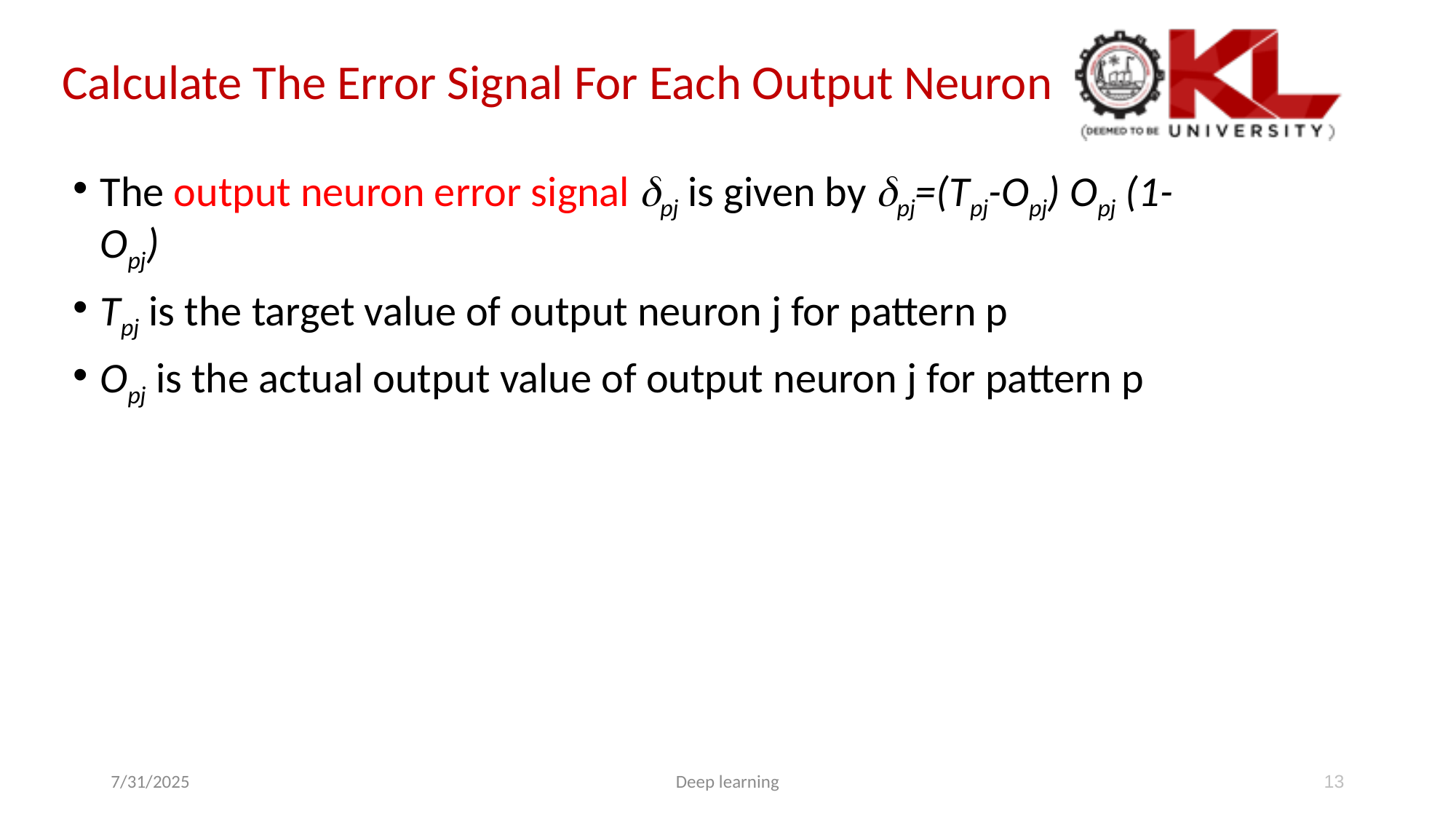

# Calculate The Error Signal For Each Output Neuron
The output neuron error signal δpj is given by δpj=(Tpj-Opj) Opj (1-Opj)
Tpj is the target value of output neuron j for pattern p
Opj is the actual output value of output neuron j for pattern p
7/31/2025
Deep learning
13